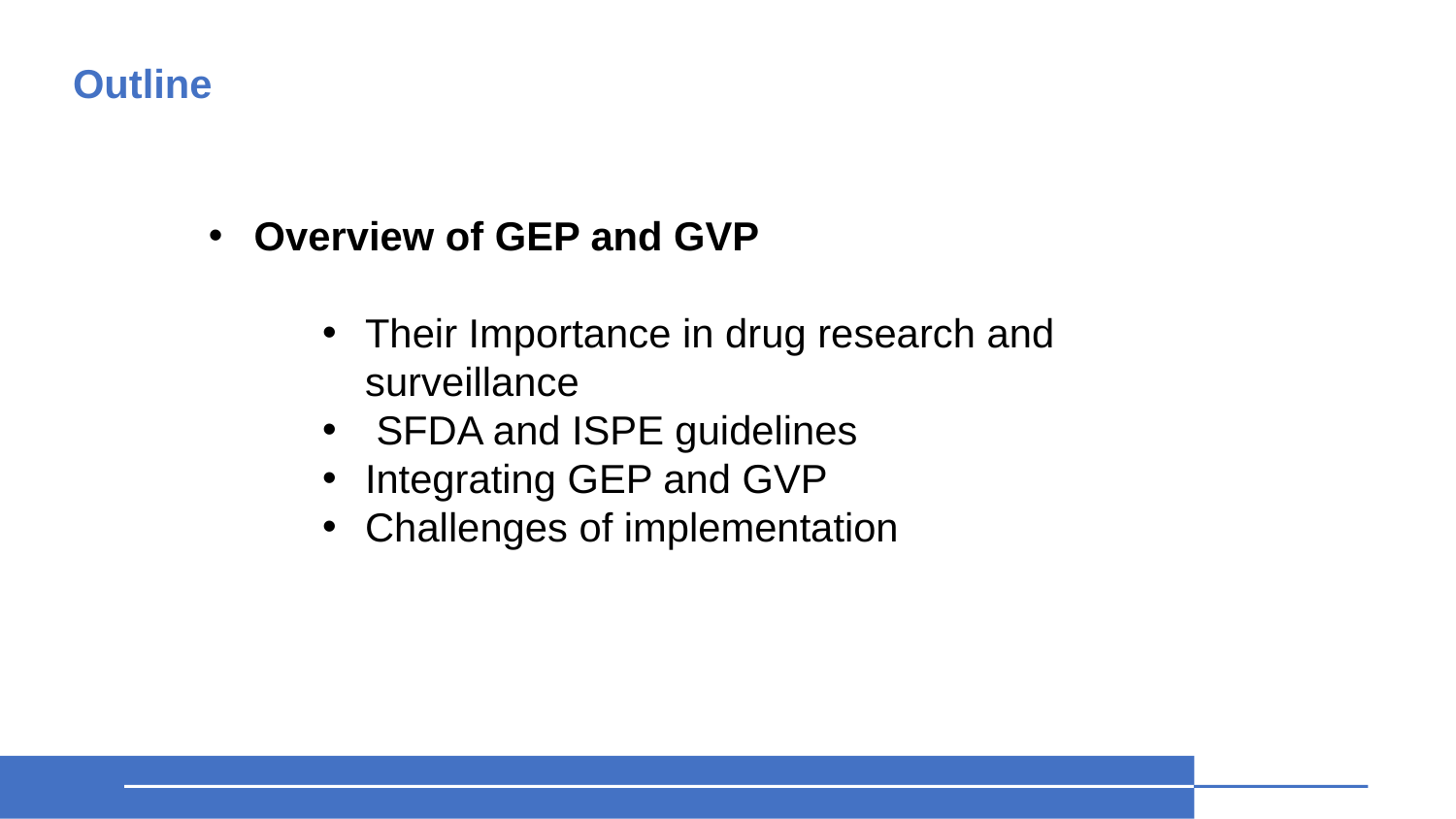

# Outline
Overview of GEP and GVP

Their Importance in drug research and surveillance
 SFDA and ISPE guidelines
Integrating GEP and GVP
Challenges of implementation